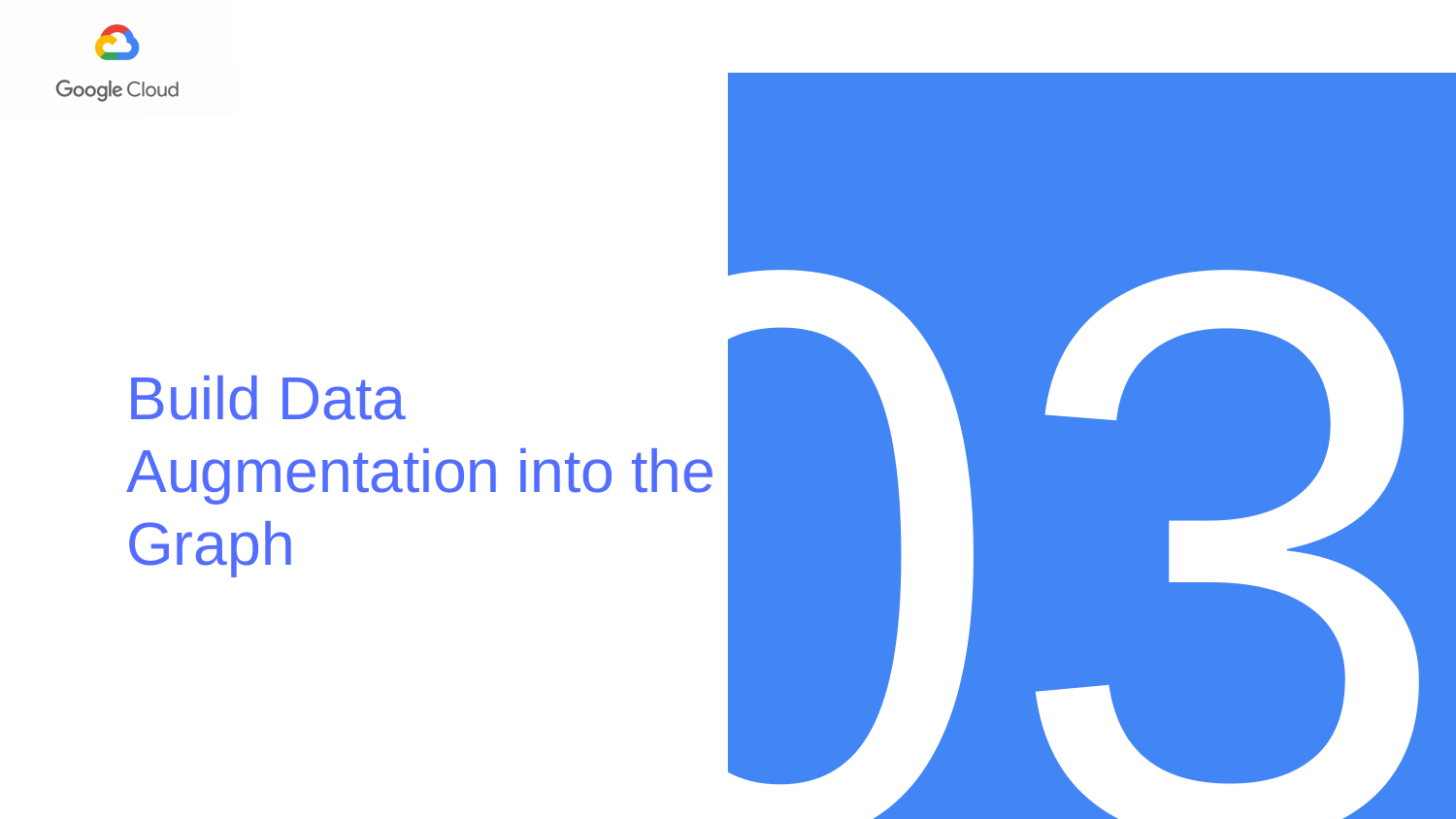

03

# Build Data Augmentation into the Graph